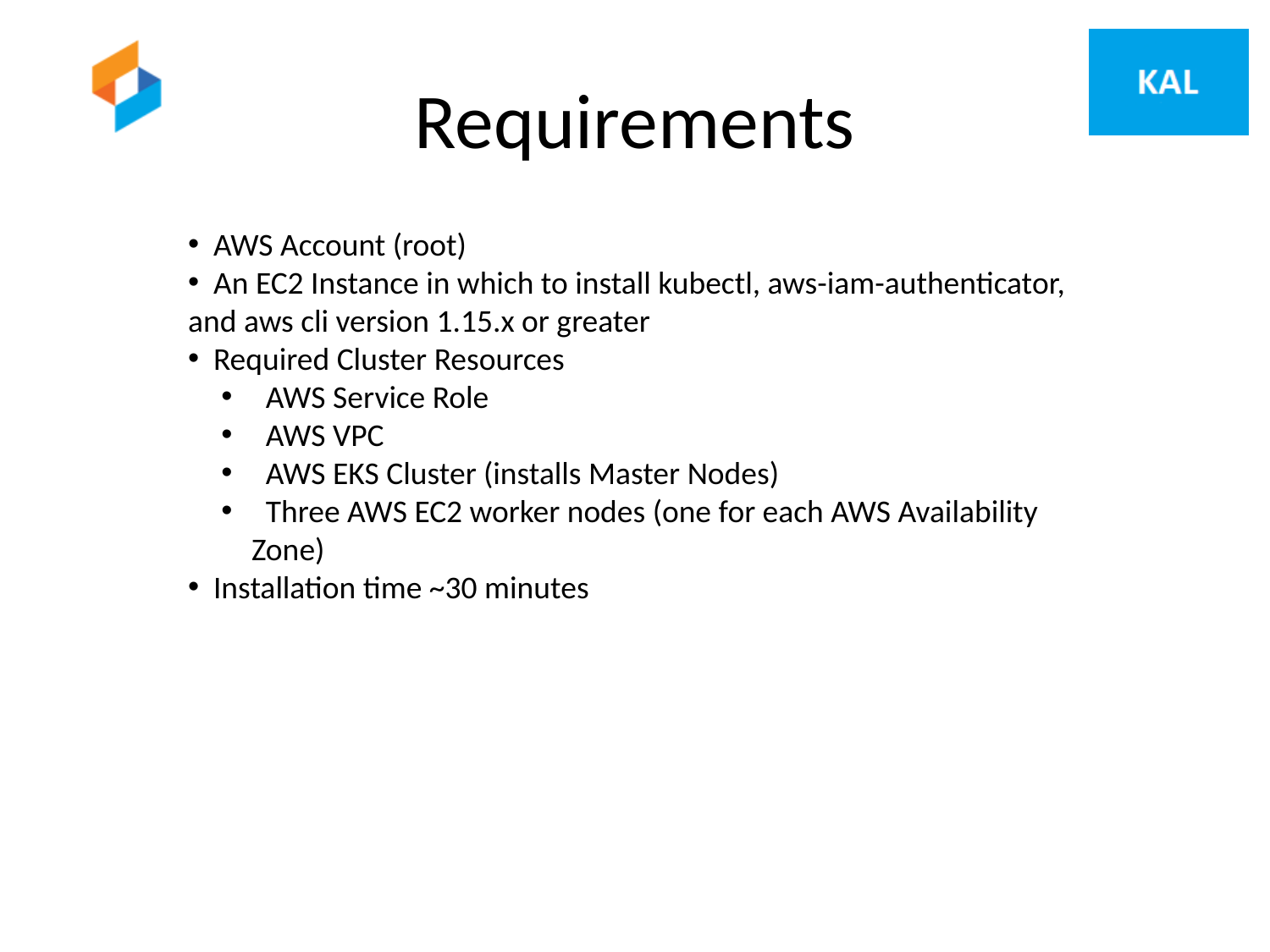

# Requirements
  AWS Account (root)
  An EC2 Instance in which to install kubectl, aws-iam-authenticator, and aws cli version 1.15.x or greater
  Required Cluster Resources
  AWS Service Role
  AWS VPC
  AWS EKS Cluster (installs Master Nodes)
  Three AWS EC2 worker nodes (one for each AWS Availability Zone)
  Installation time ~30 minutes